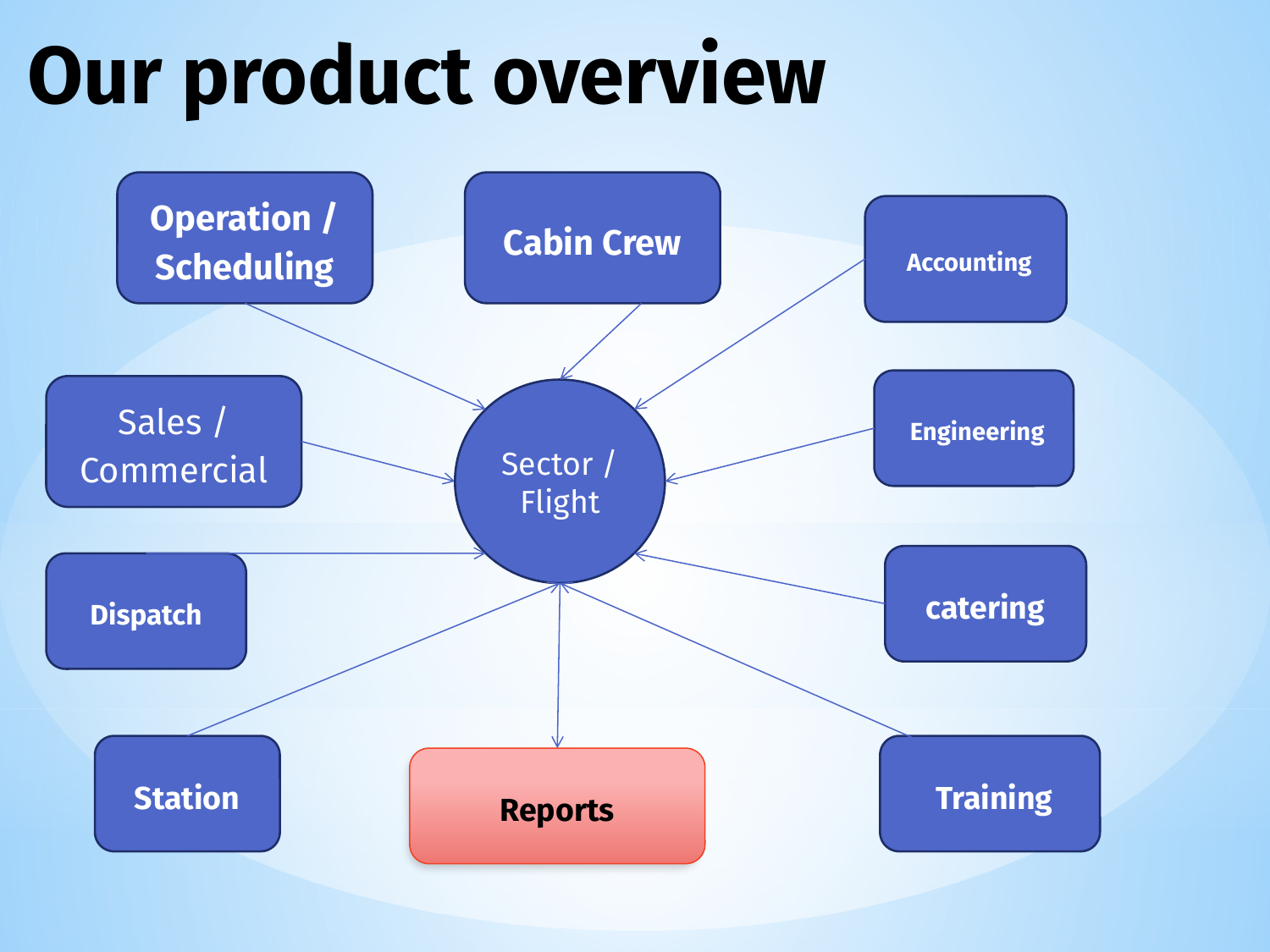

# Our product overview

Cabin Crew
Operation / Scheduling
Accounting
Engineering
Sales / Commercial
Sector / Flight
catering
Dispatch
Station
Training
Reports